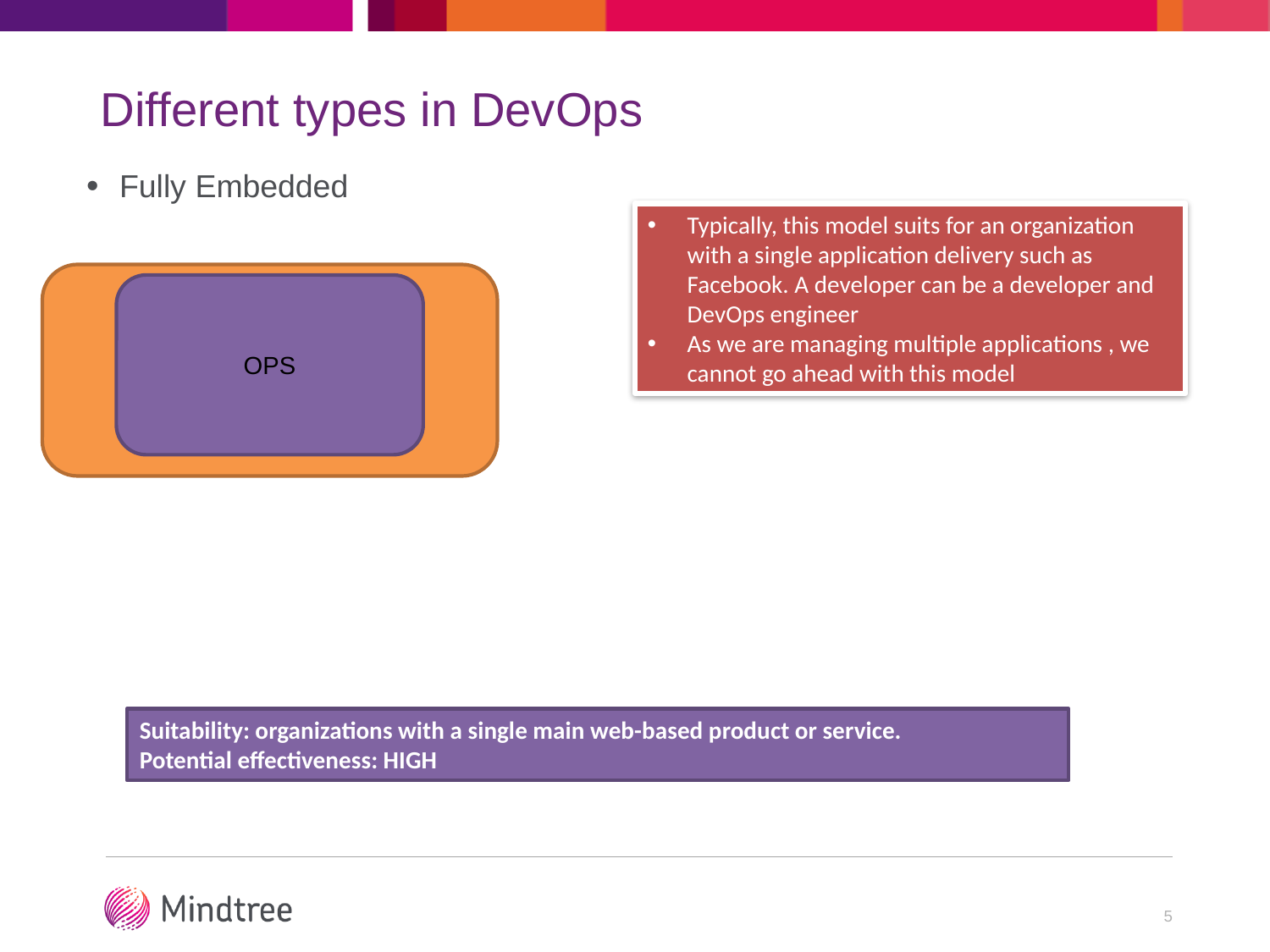

# Different types in DevOps
Fully Embedded

Typically, this model suits for an organization with a single application delivery such as Facebook. A developer can be a developer and DevOps engineer
As we are managing multiple applications , we cannot go ahead with this model
                                                     Dev
OPS
Suitability: organizations with a single main web-based product or service.
Potential effectiveness: HIGH
5